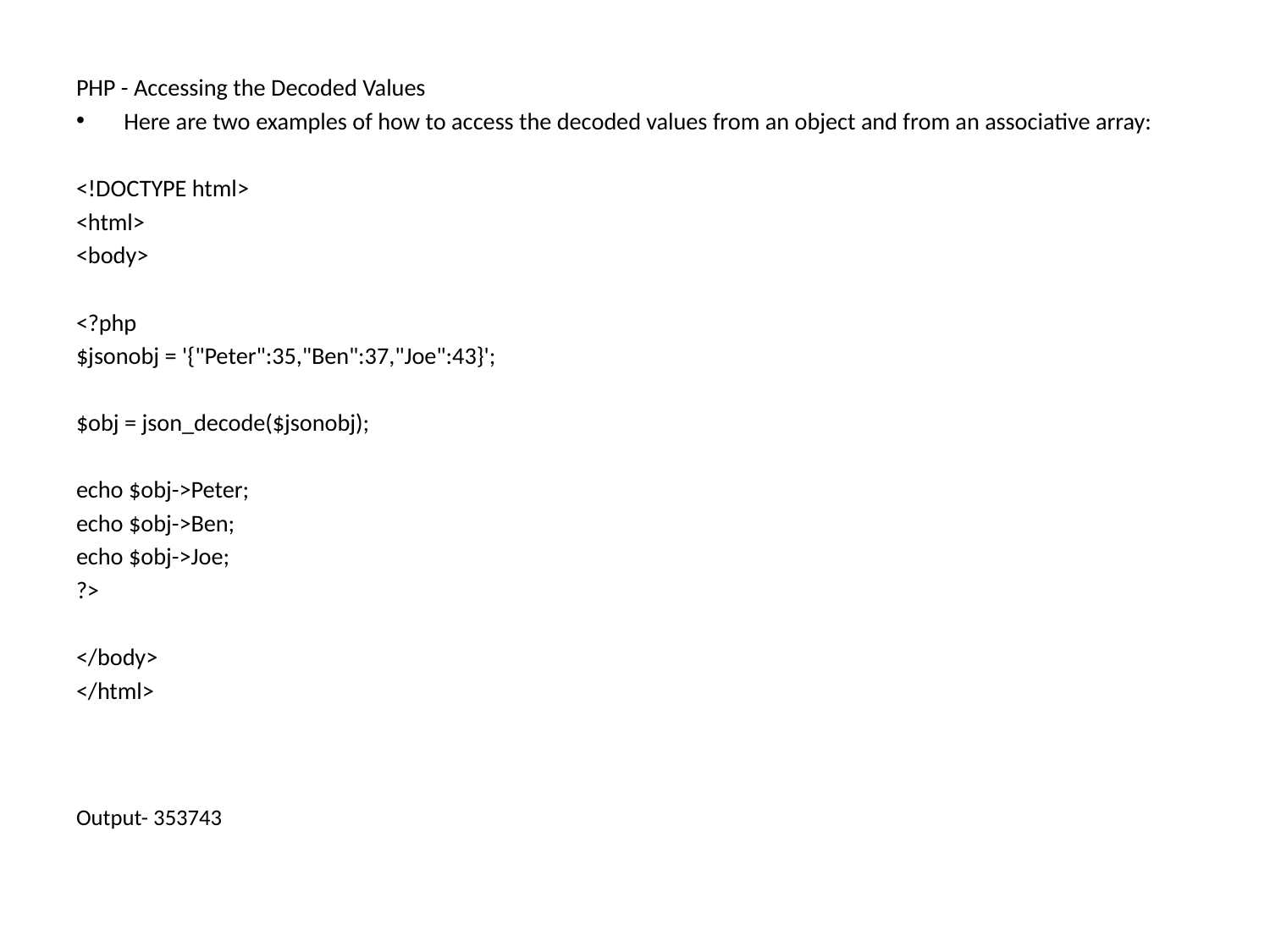

PHP - Accessing the Decoded Values
Here are two examples of how to access the decoded values from an object and from an associative array:

<!DOCTYPE html>
<html>
<body>

<?php
$jsonobj = '{"Peter":35,"Ben":37,"Joe":43}';

$obj = json_decode($jsonobj);

echo $obj->Peter;
echo $obj->Ben;
echo $obj->Joe;
?>

</body>
</html>

Output- 353743